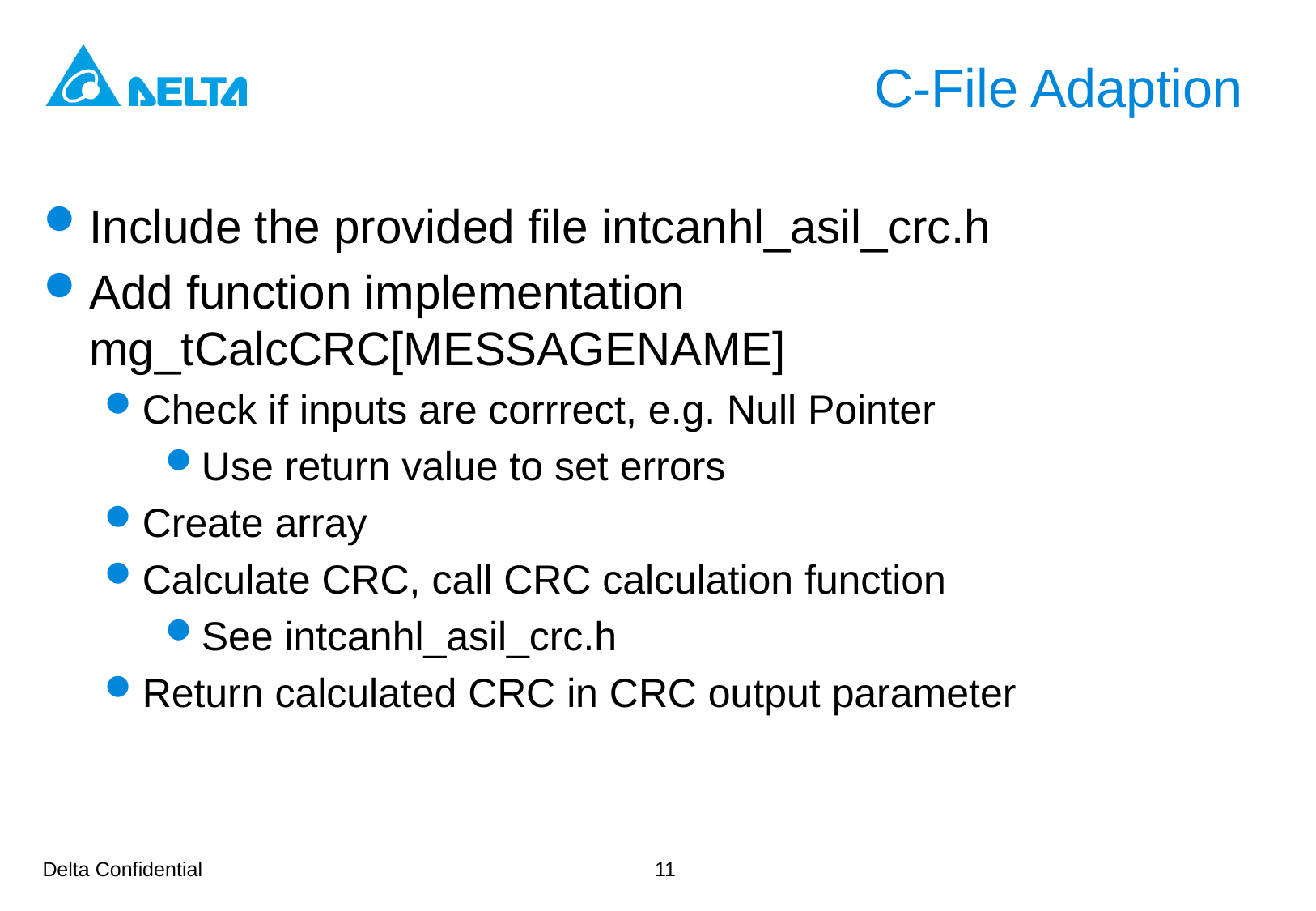

# C-File Adaption
Include the provided file intcanhl_asil_crc.h
Add function implementation mg_tCalcCRC[MESSAGENAME]
Check if inputs are corrrect, e.g. Null Pointer
Use return value to set errors
Create array
Calculate CRC, call CRC calculation function
See intcanhl_asil_crc.h
Return calculated CRC in CRC output parameter

11